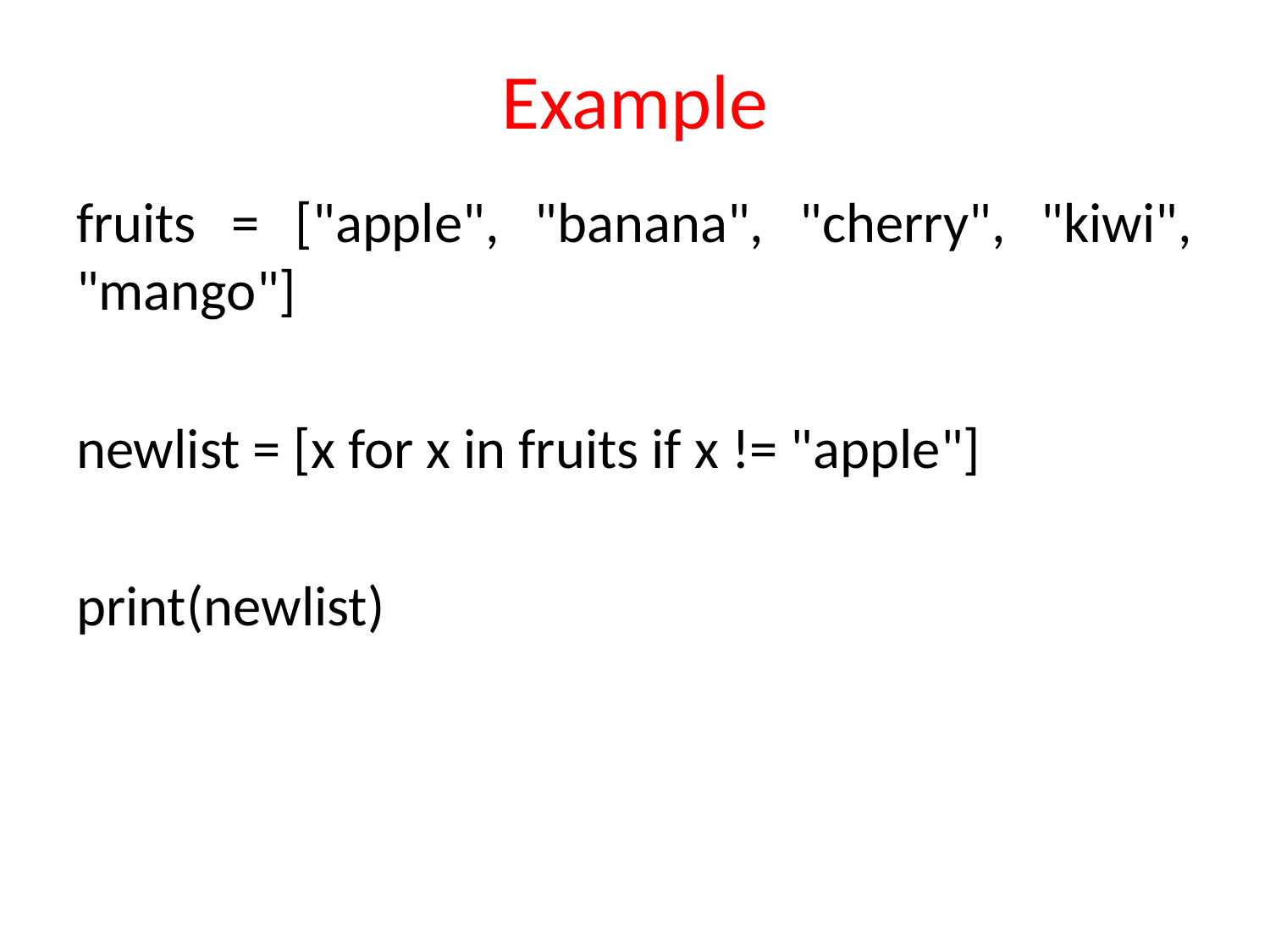

# Example
fruits = ["apple", "banana", "cherry", "kiwi", "mango"]

newlist = [x for x in fruits if x != "apple"]

print(newlist)